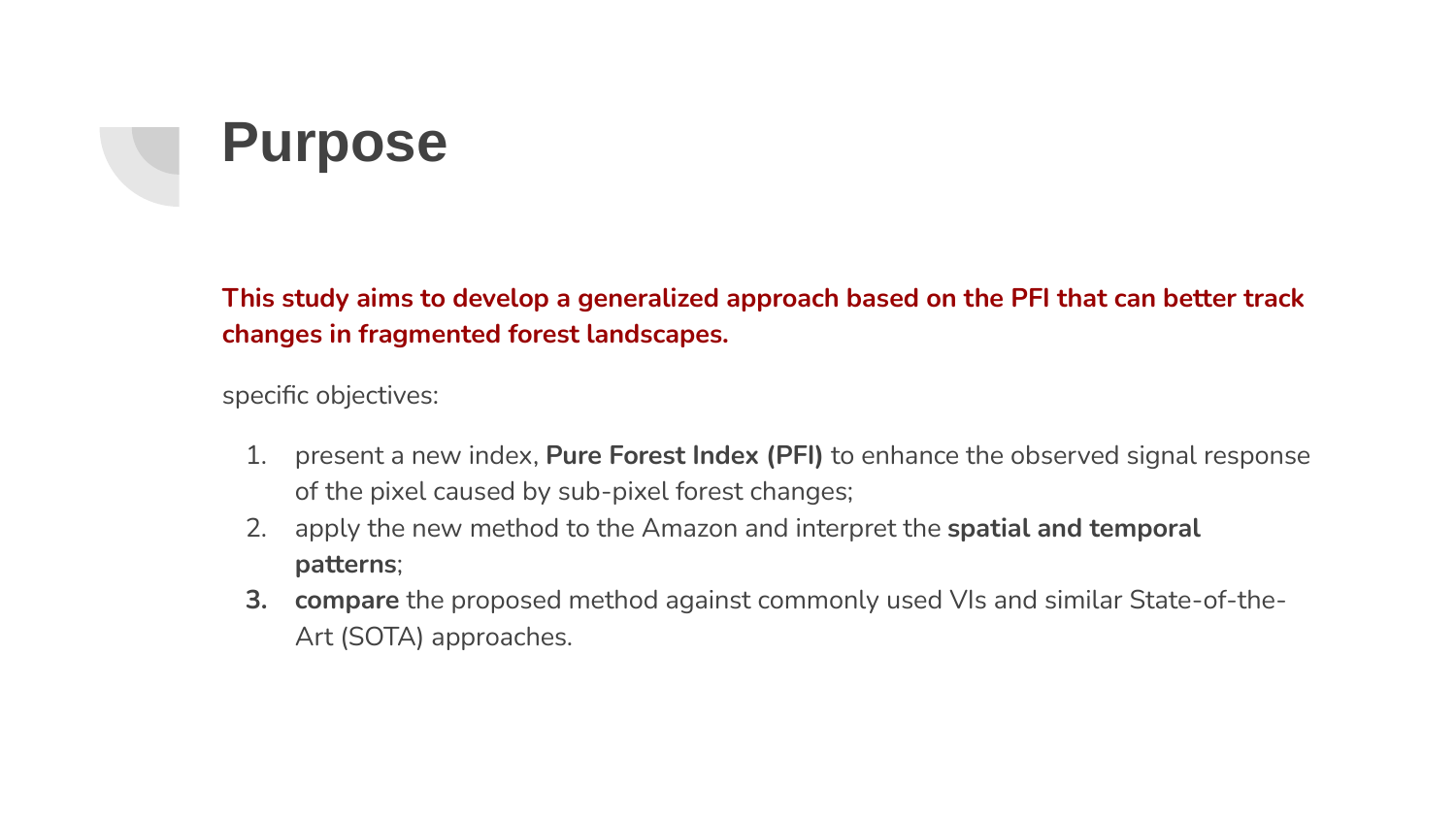

# Purpose
This study aims to develop a generalized approach based on the PFI that can better track changes in fragmented forest landscapes.
specific objectives:
present a new index, Pure Forest Index (PFI) to enhance the observed signal response of the pixel caused by sub-pixel forest changes;
apply the new method to the Amazon and interpret the spatial and temporal patterns;
compare the proposed method against commonly used VIs and similar State-of-the-Art (SOTA) approaches.